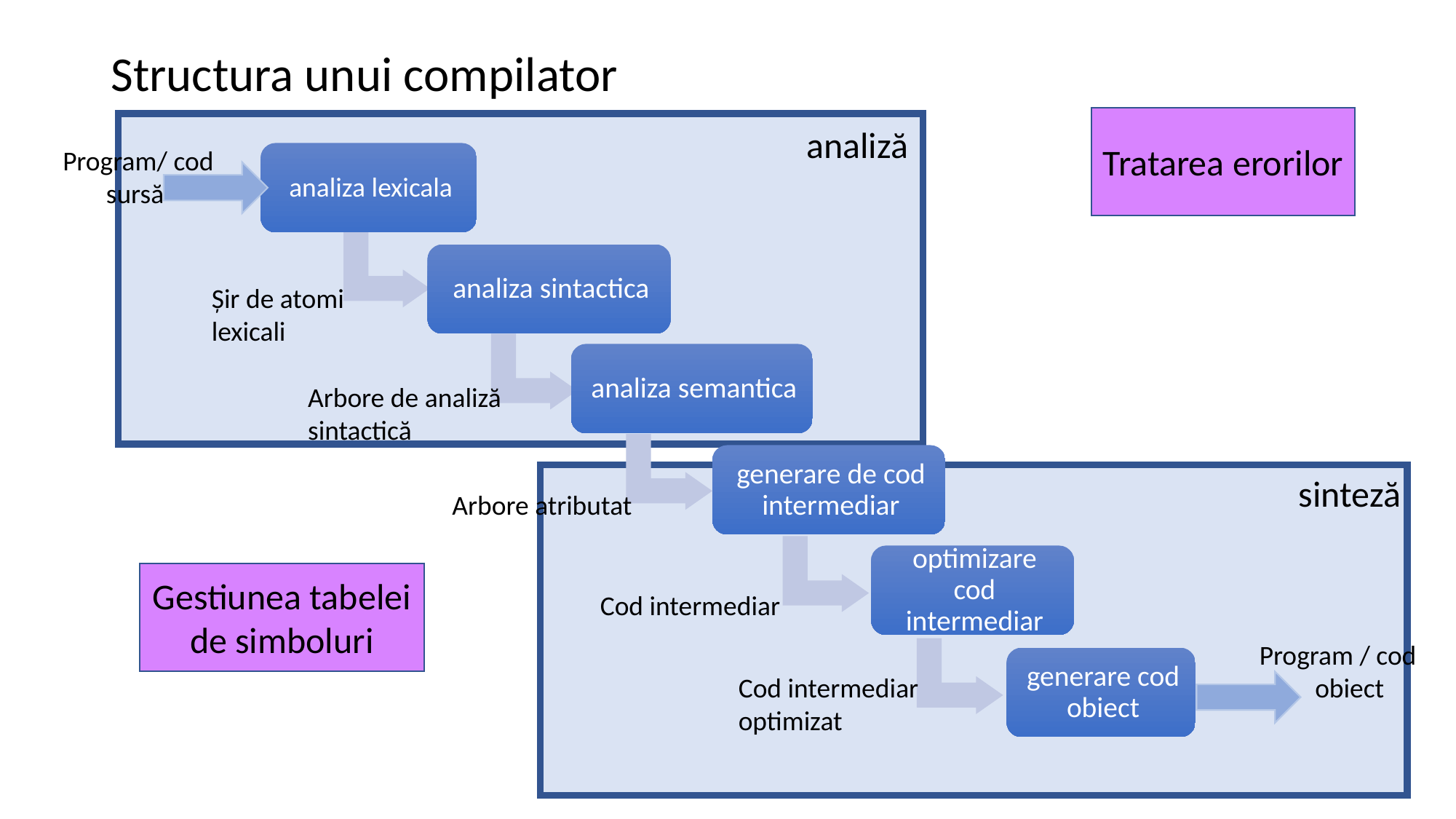

# Structura unui compilator
Tratarea erorilor

analiză
Program/ cod
       sursă
analiza lexicala

analiza sintactica

analiza semantica

generare de cod intermediar

optimizare cod intermediar

generare cod obiect

Șir de atomi lexicali
Arbore de analiză sintactică
sinteză

Arbore atributat
Gestiunea tabelei de simboluri
Cod intermediar
Program / cod
         obiect
Cod intermediar optimizat

S. Motogna - LFTC